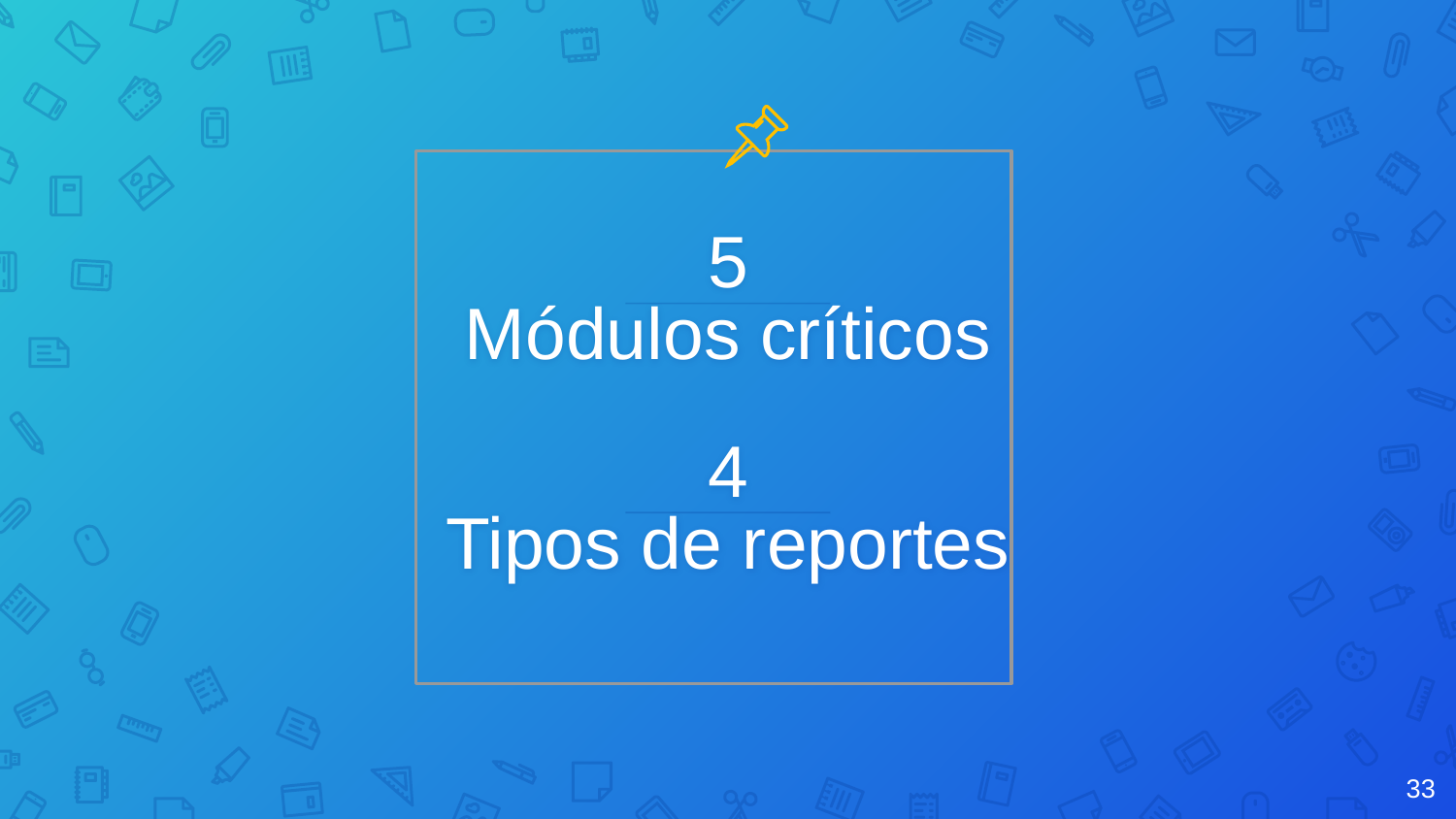

5
Módulos críticos

4
Tipos de reportes

33